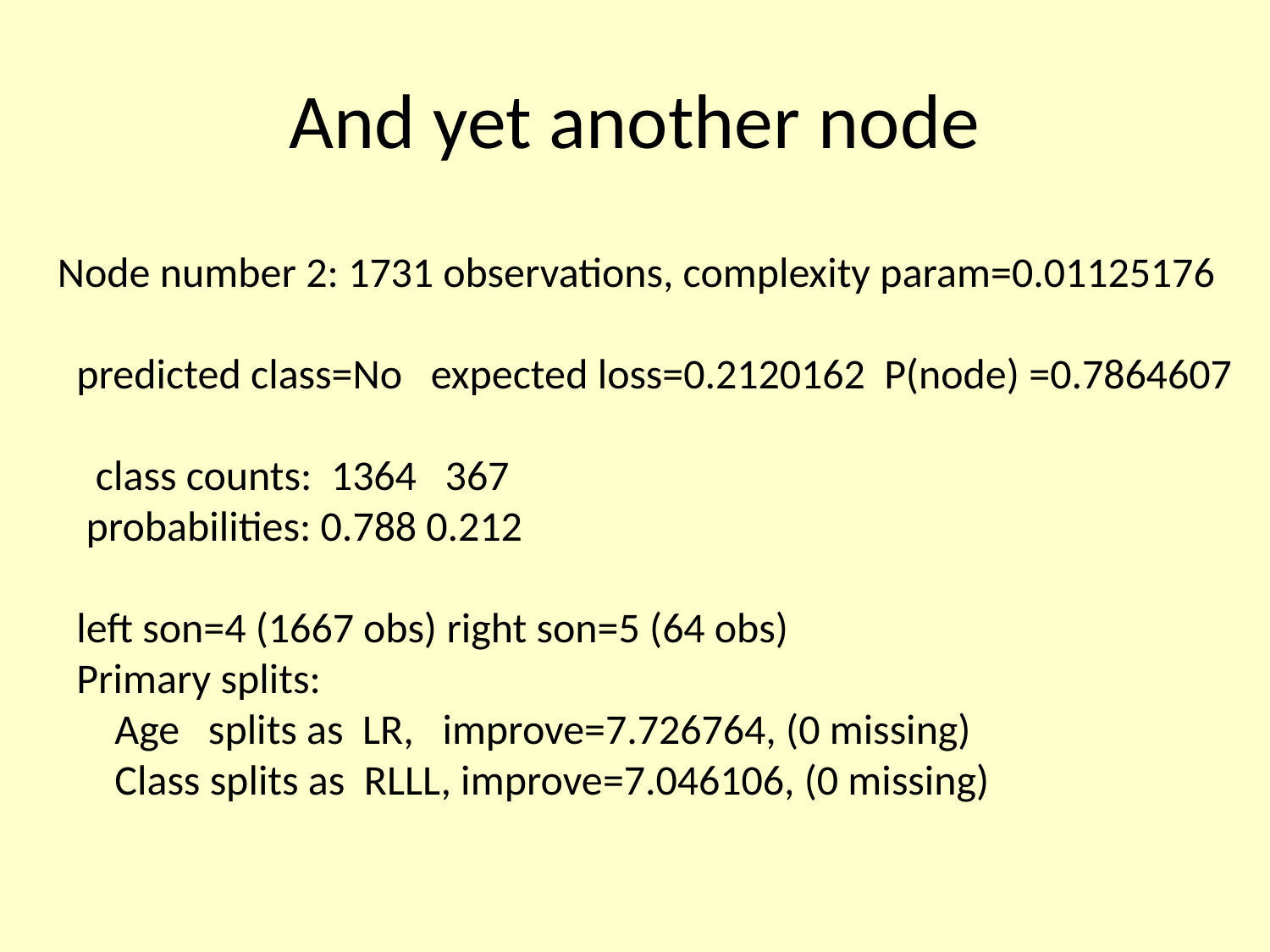

# And yet another node
Node number 2: 1731 observations, complexity param=0.01125176

  predicted class=No   expected loss=0.2120162  P(node) =0.7864607

    class counts:  1364   367
   probabilities: 0.788 0.212

  left son=4 (1667 obs) right son=5 (64 obs)
  Primary splits:
      Age   splits as  LR,   improve=7.726764, (0 missing)
      Class splits as  RLLL, improve=7.046106, (0 missing)